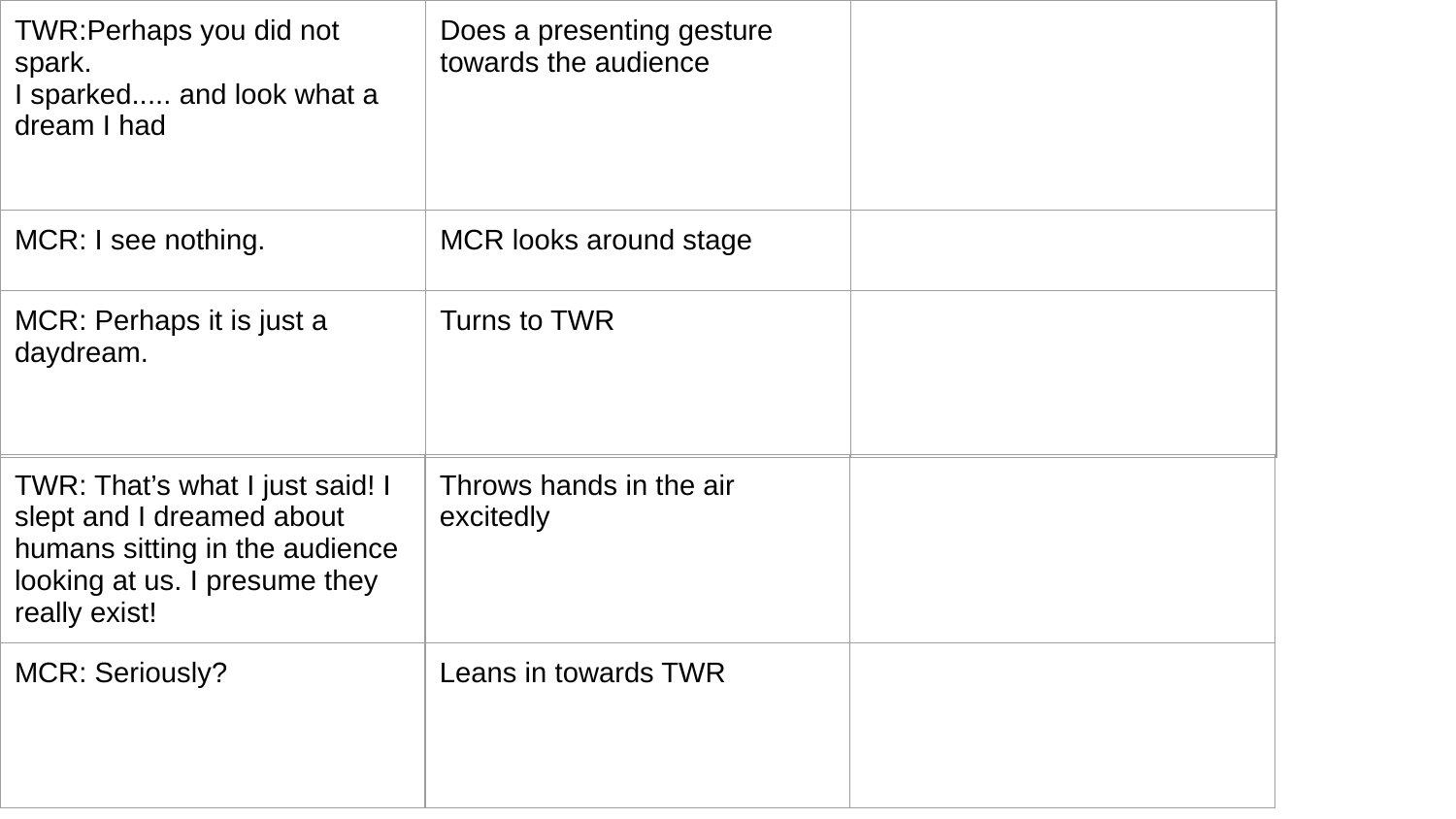

| TWR:Perhaps you did not spark. I sparked..... and look what a dream I had | Does a presenting gesture towards the audience |  |
| --- | --- | --- |
| MCR: I see nothing. | MCR looks around stage |  |
| MCR: Perhaps it is just a daydream. | Turns to TWR |  |
| TWR: That’s what I just said! I slept and I dreamed about humans sitting in the audience looking at us. I presume they really exist! | Throws hands in the air excitedly |  |
| --- | --- | --- |
| MCR: Seriously? | Leans in towards TWR |  |